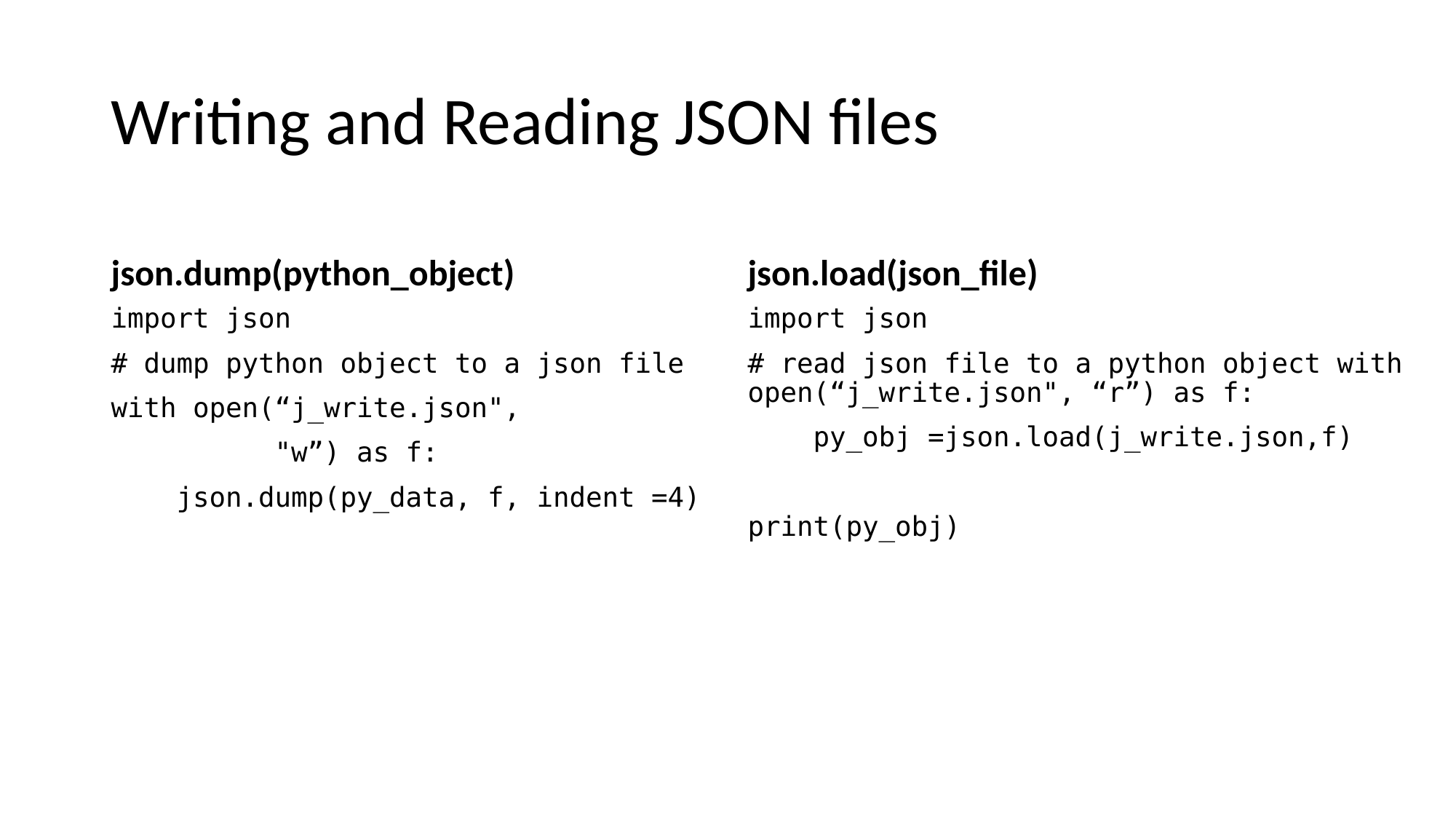

# Writing and Reading JSON files
json.dump(python_object)
json.load(json_file)
import json
# dump python object to a json file
with open(“j_write.json",
          "w”) as f:
    json.dump(py_data, f, indent =4)

import json
# read json file to a python object with open(“j_write.json", “r”) as f:
    py_obj =json.load(j_write.json,f)

print(py_obj)